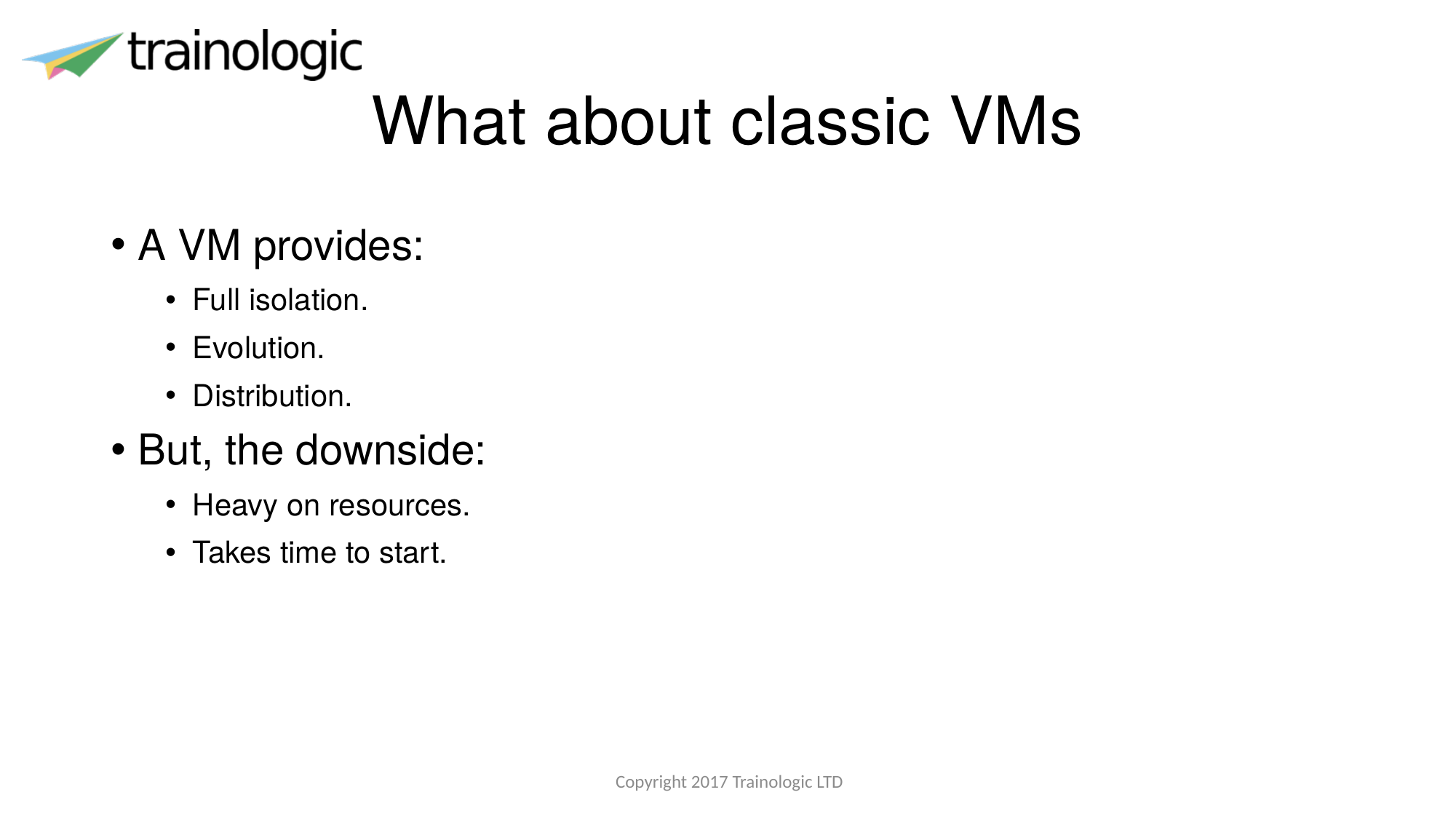

# What about classic VMs
A VM provides:
Full isolation.
Evolution.
Distribution.
But, the downside:
Heavy on resources.
Takes time to start.
 Copyright 2017 Trainologic LTD